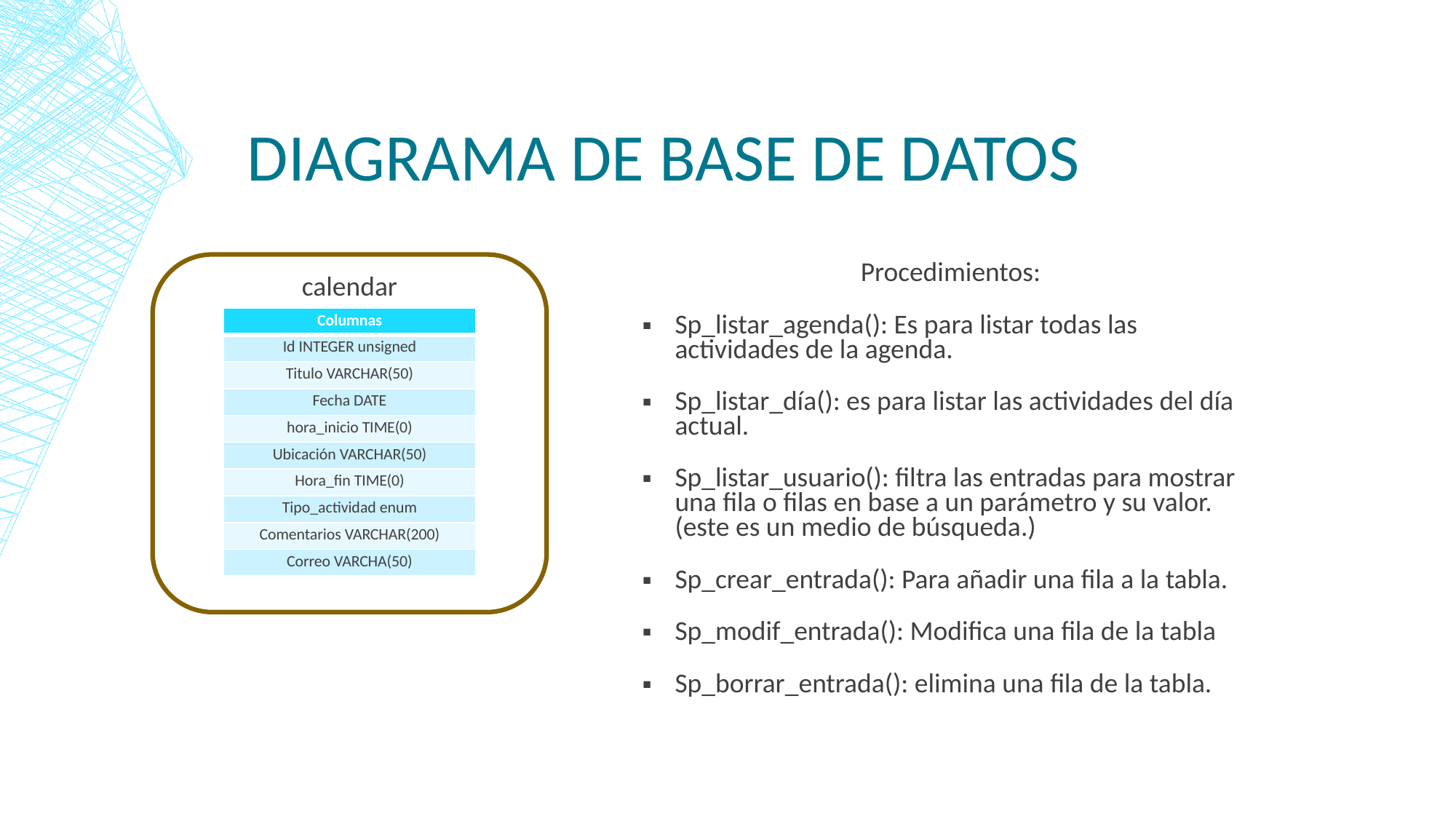

# Diagrama de Base de Datos

Procedimientos:
Sp_listar_agenda(): Es para listar todas las actividades de la agenda.
Sp_listar_día(): es para listar las actividades del día actual.
Sp_listar_usuario(): filtra las entradas para mostrar una fila o filas en base a un parámetro y su valor. (este es un medio de búsqueda.)
Sp_crear_entrada(): Para añadir una fila a la tabla.
Sp_modif_entrada(): Modifica una fila de la tabla
Sp_borrar_entrada(): elimina una fila de la tabla.

calendar
| Columnas |
| --- |
| Id INTEGER unsigned |
| Titulo VARCHAR(50) |
| Fecha DATE |
| hora\_inicio TIME(0) |
| Ubicación VARCHAR(50) |
| Hora\_fin TIME(0) |
| Tipo\_actividad enum |
| Comentarios VARCHAR(200) |
| Correo VARCHA(50) |